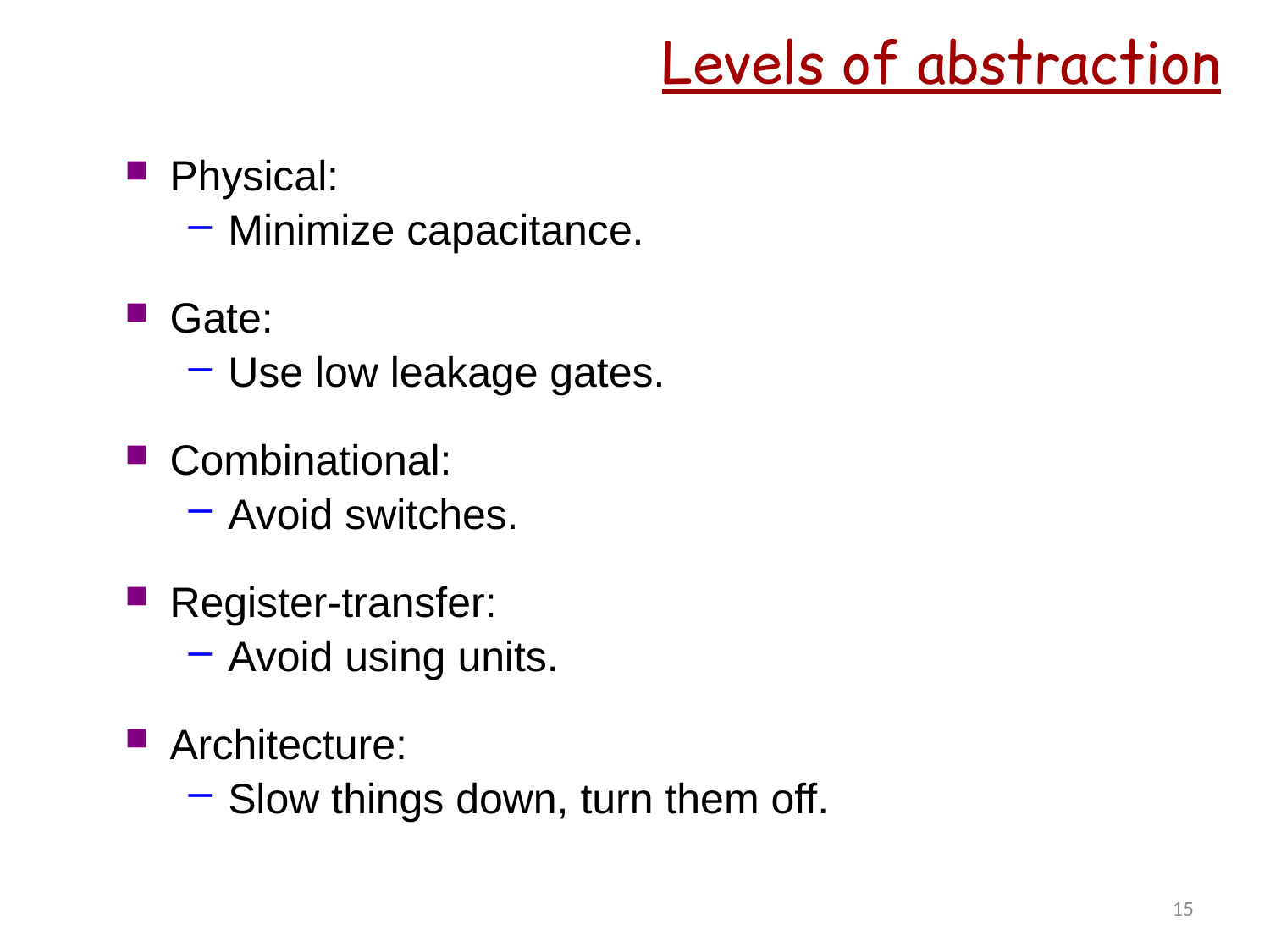

# Levels of abstraction
Physical:
Minimize capacitance.
Gate:
Use low leakage gates.
Combinational:
Avoid switches.
Register-transfer:
Avoid using units.
Architecture:
Slow things down, turn them off.

15